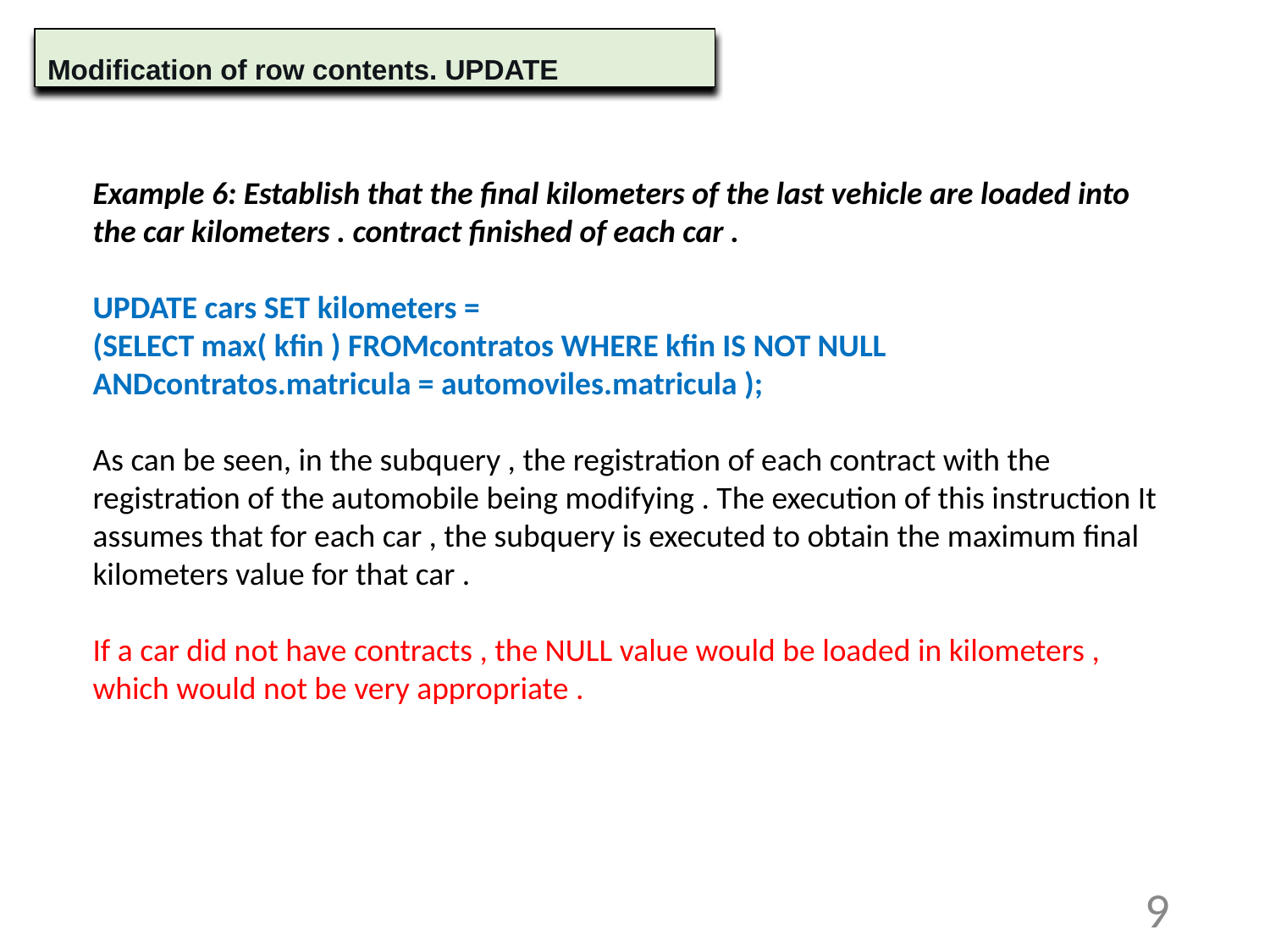

Modification of row contents. UPDATE
Example 6: Establish that the final kilometers of the last vehicle are loaded into the car kilometers . contract finished of each car .

UPDATE cars SET kilometers =
(SELECT max( kfin ) FROMcontratos WHERE kfin IS NOT NULL ANDcontratos.matricula = automoviles.matricula );

As can be seen, in the subquery , the registration of each contract with the registration of the automobile being modifying . The execution of this instruction It assumes that for each car , the subquery is executed to obtain the maximum final kilometers value for that car .

If a car did not have contracts , the NULL value would be loaded in kilometers , which would not be very appropriate .

9